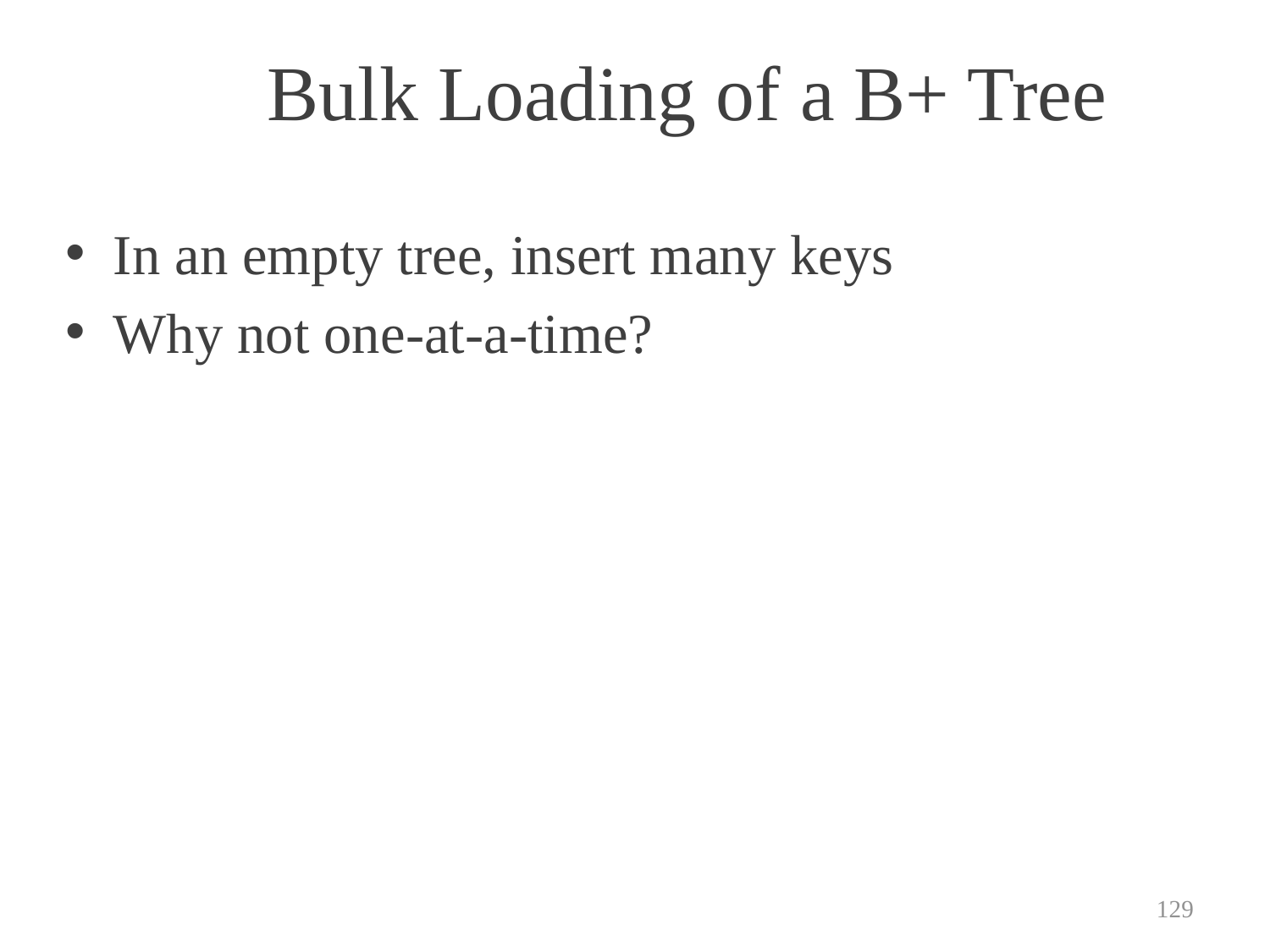

# Bulk Loading of a B+ Tree
In an empty tree, insert many keys
Why not one-at-a-time?

129